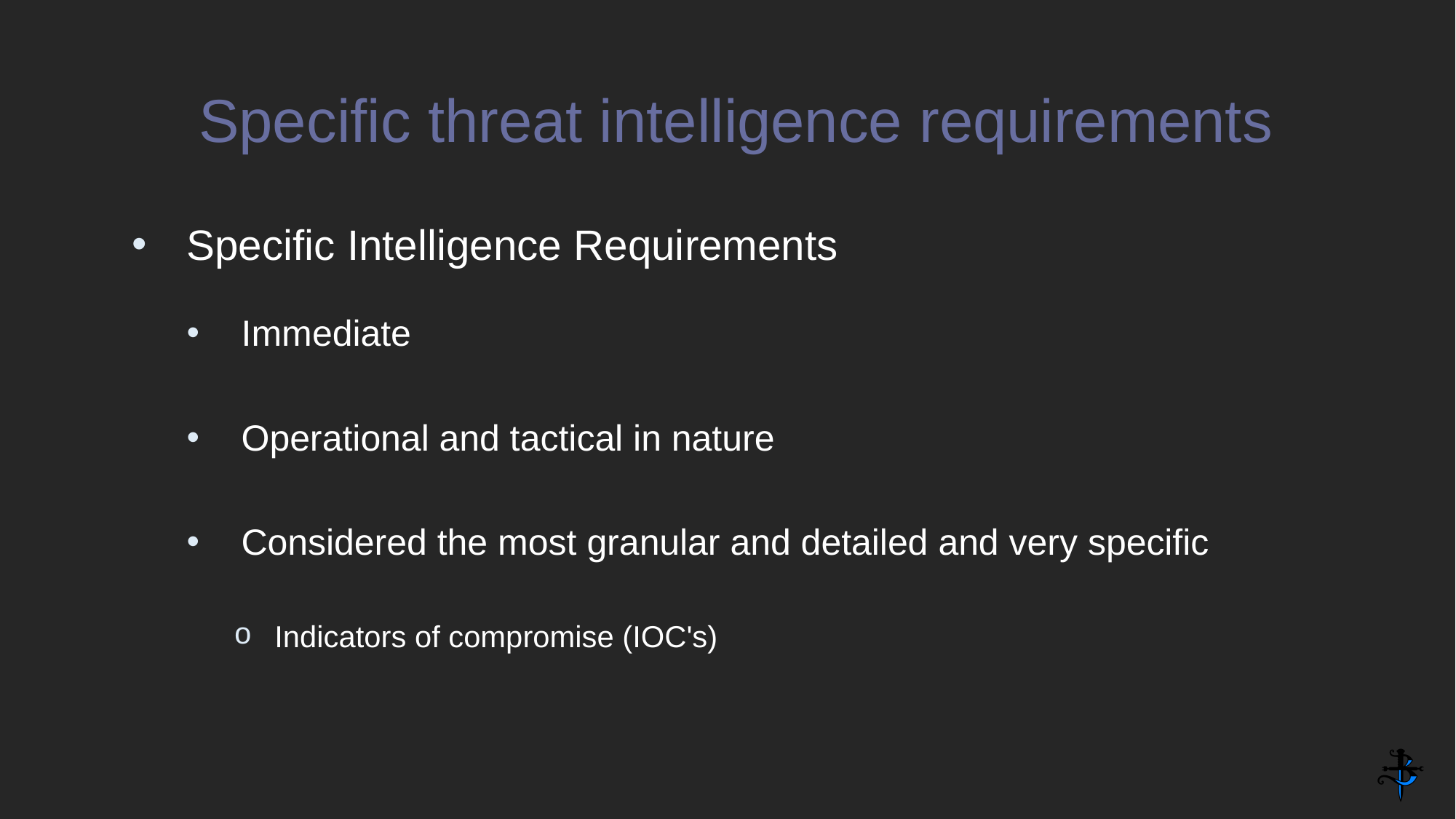

# Specific threat intelligence requirements
Specific Intelligence Requirements

Immediate

Operational and tactical in nature

Considered the most granular and detailed and very specific

Indicators of compromise (IOC's)